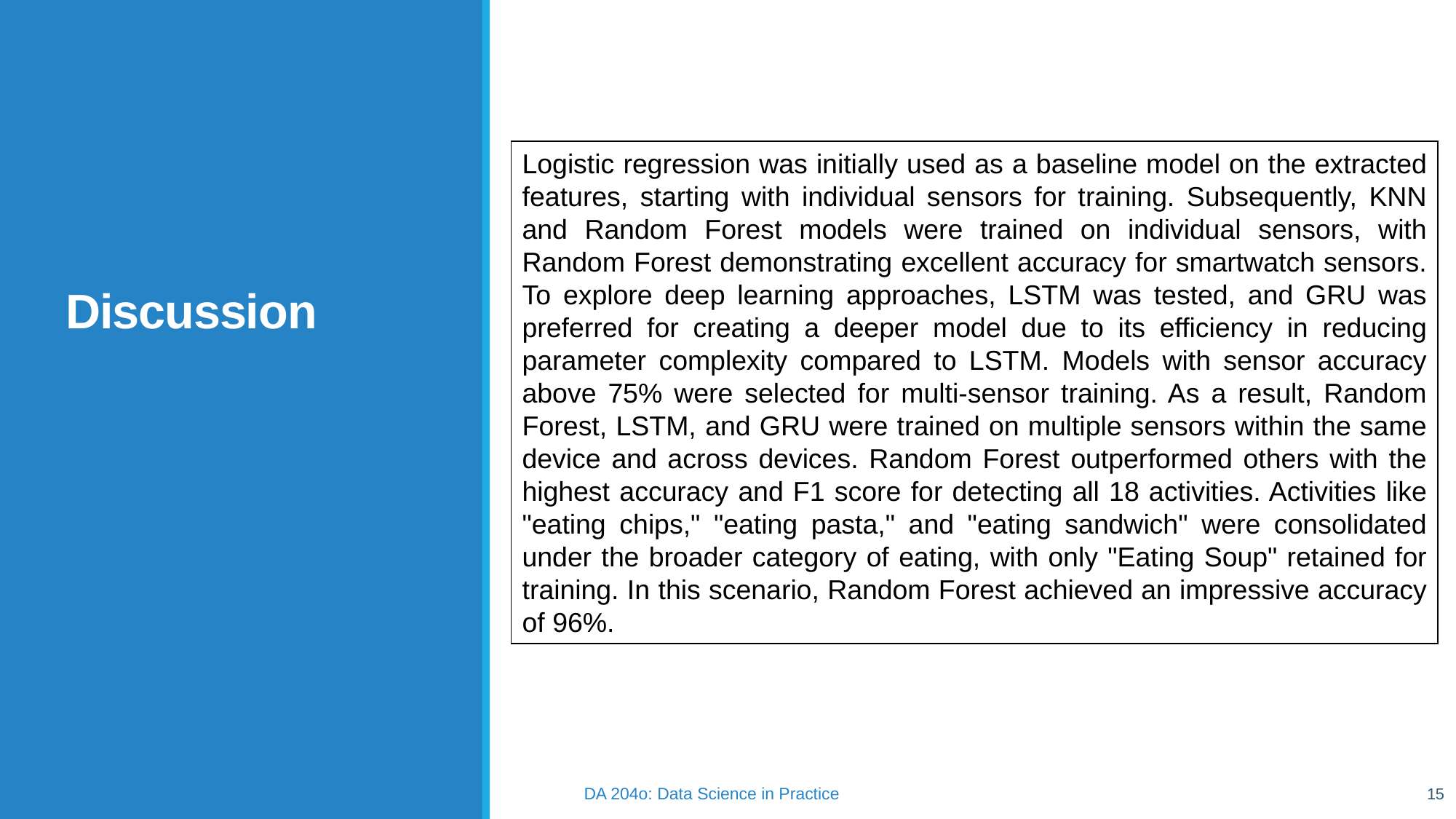

# Discussion
Logistic regression was initially used as a baseline model on the extracted features, starting with individual sensors for training. Subsequently, KNN and Random Forest models were trained on individual sensors, with Random Forest demonstrating excellent accuracy for smartwatch sensors. To explore deep learning approaches, LSTM was tested, and GRU was preferred for creating a deeper model due to its efficiency in reducing parameter complexity compared to LSTM. Models with sensor accuracy above 75% were selected for multi-sensor training. As a result, Random Forest, LSTM, and GRU were trained on multiple sensors within the same device and across devices. Random Forest outperformed others with the highest accuracy and F1 score for detecting all 18 activities. Activities like "eating chips," "eating pasta," and "eating sandwich" were consolidated under the broader category of eating, with only "Eating Soup" retained for training. In this scenario, Random Forest achieved an impressive accuracy of 96%.
15
DA 204o: Data Science in Practice